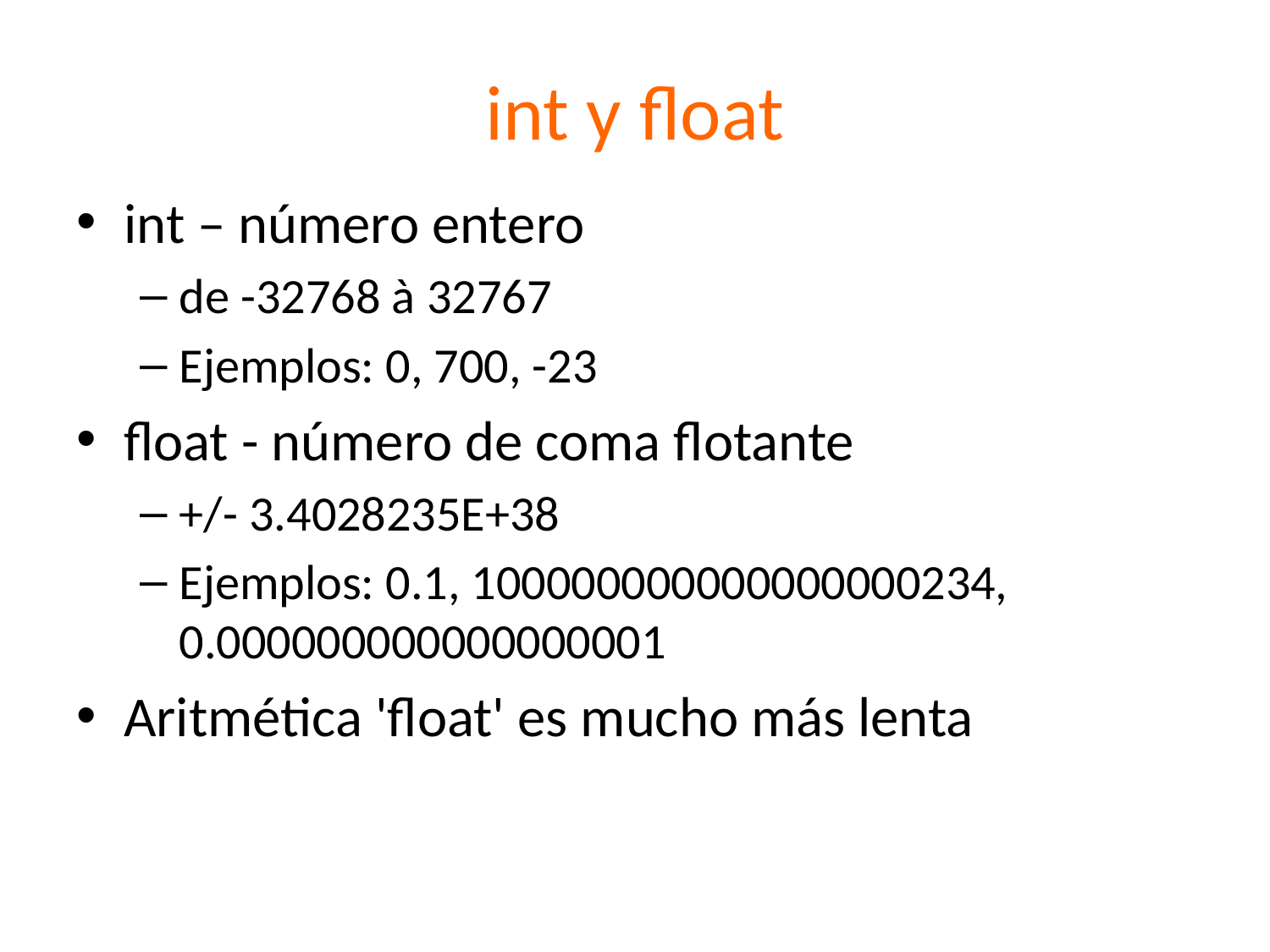

# int y float
int – número entero
de -32768 à 32767
Ejemplos: 0, 700, -23
float - número de coma flotante
+/- 3.4028235E+38
Ejemplos: 0.1, 100000000000000000234, 0.000000000000000001
Aritmética 'float' es mucho más lenta